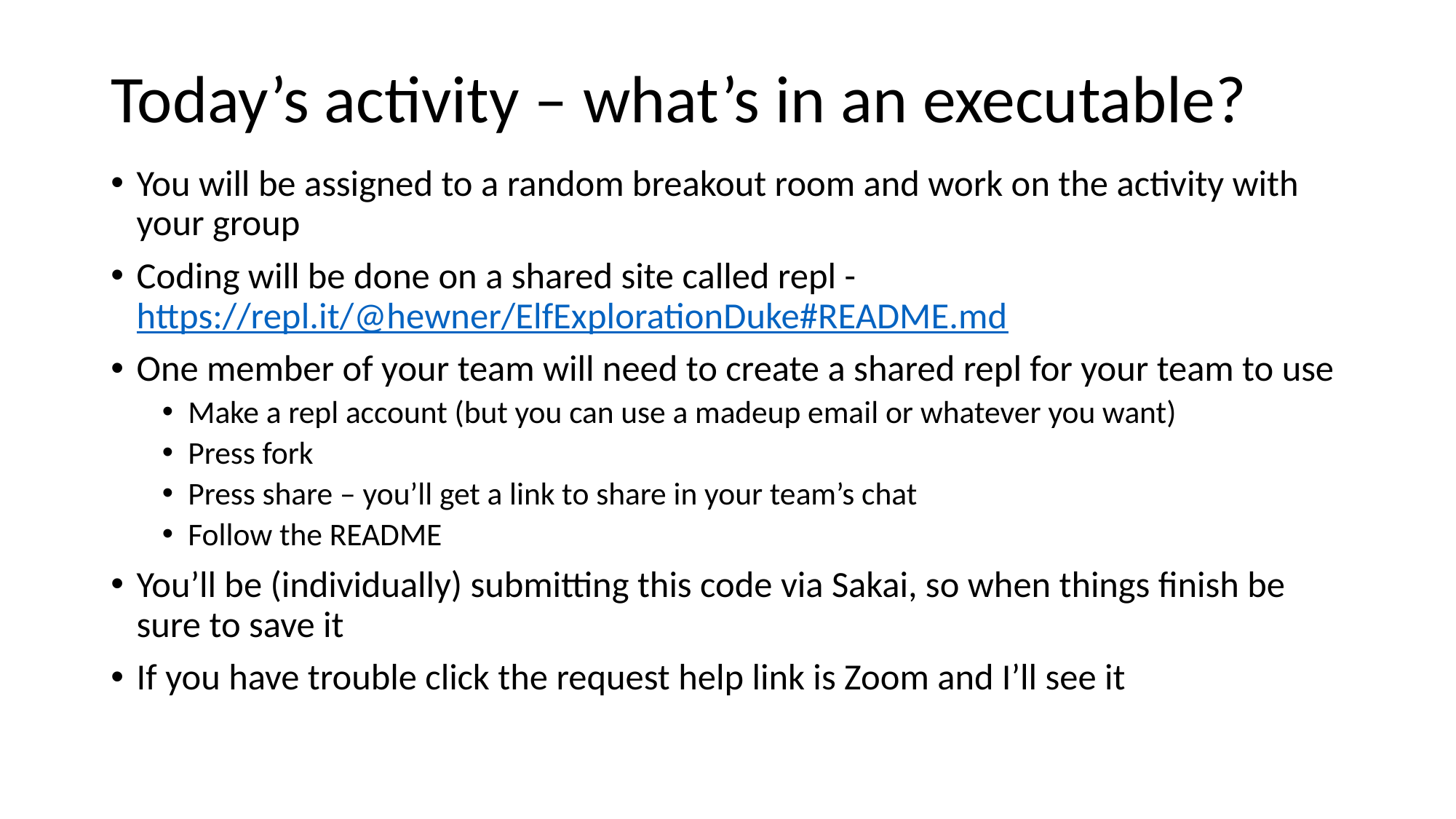

# Today’s activity – what’s in an executable?
You will be assigned to a random breakout room and work on the activity with your group
Coding will be done on a shared site called repl - https://repl.it/@hewner/ElfExplorationDuke#README.md
One member of your team will need to create a shared repl for your team to use
Make a repl account (but you can use a madeup email or whatever you want)
Press fork
Press share – you’ll get a link to share in your team’s chat
Follow the README
You’ll be (individually) submitting this code via Sakai, so when things finish be sure to save it
If you have trouble click the request help link is Zoom and I’ll see it